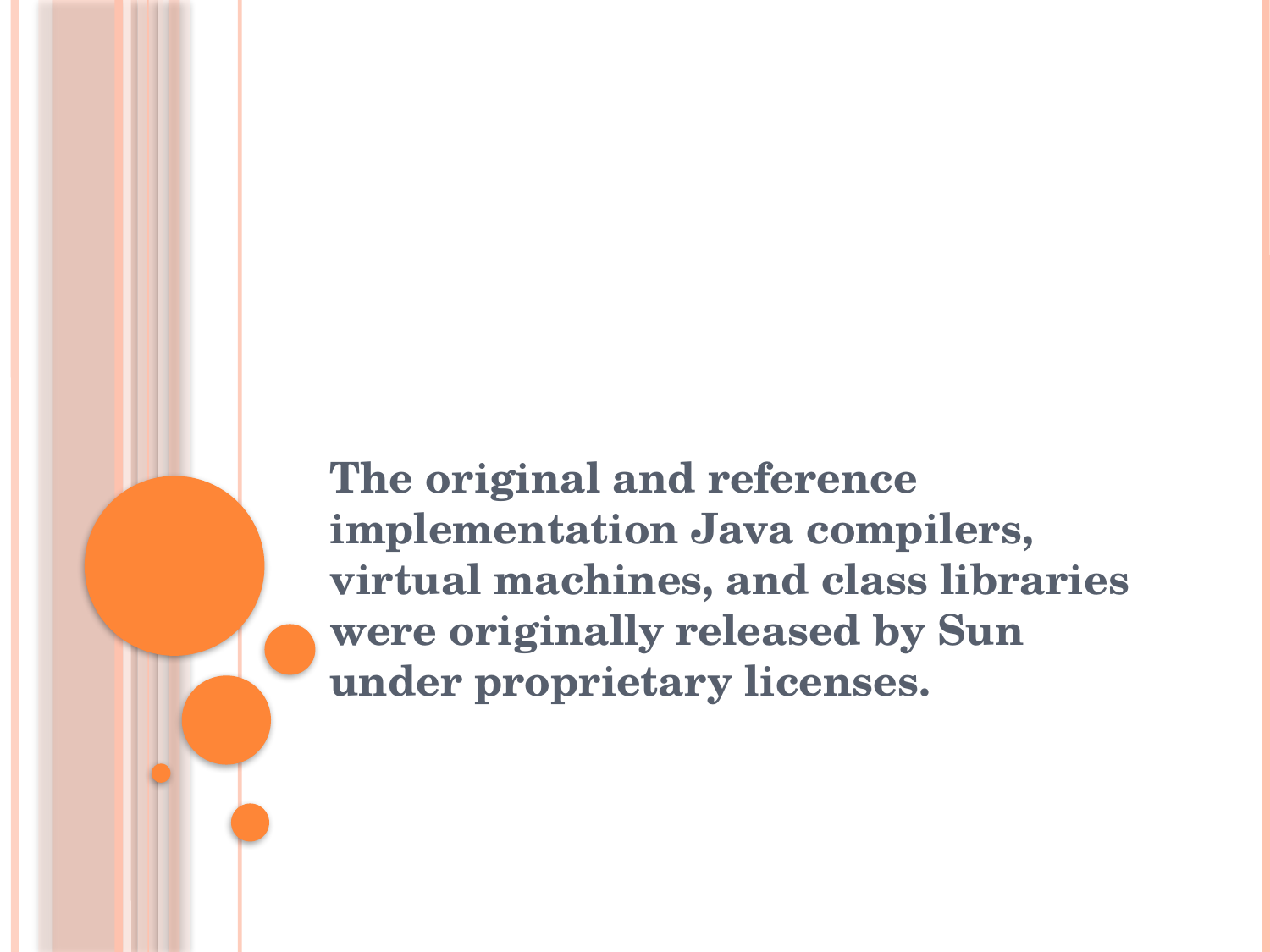

#
The original and reference implementation Java compilers, virtual machines, and class libraries were originally released by Sun under proprietary licenses.